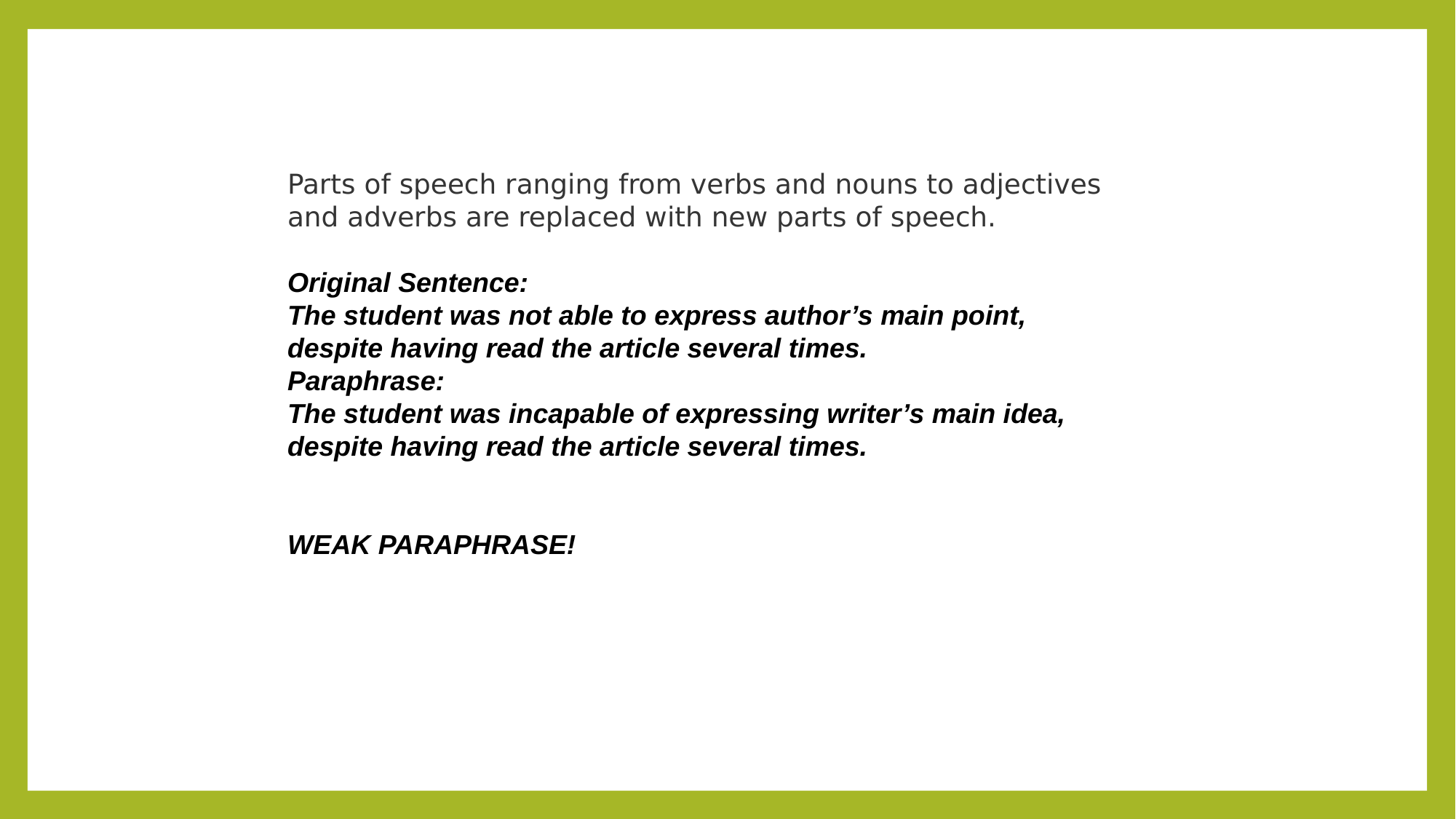

Parts of speech ranging from verbs and nouns to adjectives and adverbs are replaced with new parts of speech.

Original Sentence:
The student was not able to express author’s main point, despite having read the article several times.
Paraphrase:
The student was incapable of expressing writer’s main idea, despite having read the article several times.

WEAK PARAPHRASE!